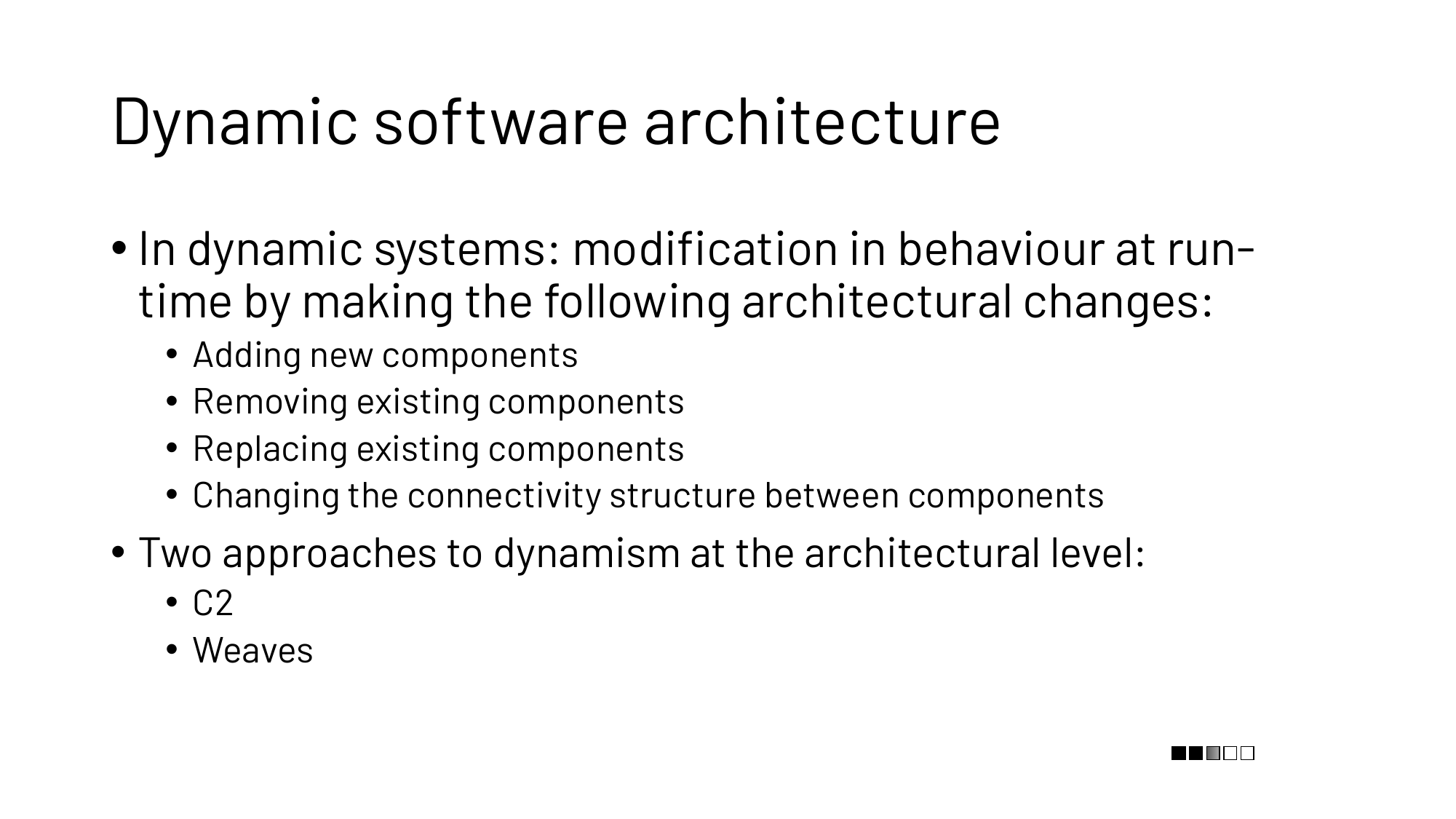

# Dynamic software architecture
In dynamic systems: modification in behaviour at run-time by making the following architectural changes:
Adding new components
Removing existing components
Replacing existing components
Changing the connectivity structure between components
Two approaches to dynamism at the architectural level:
C2
Weaves